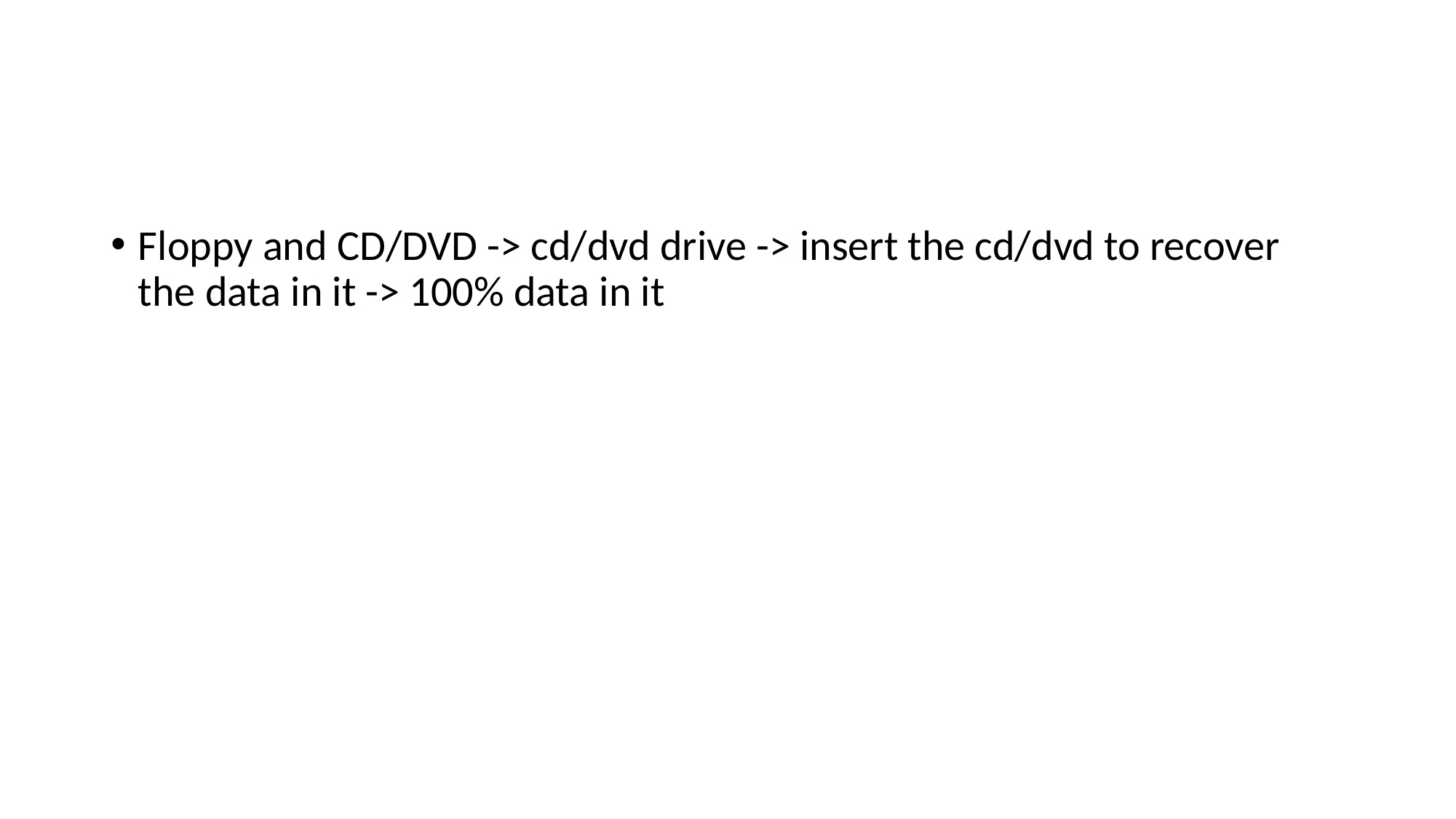

#
Floppy and CD/DVD -> cd/dvd drive -> insert the cd/dvd to recover the data in it -> 100% data in it